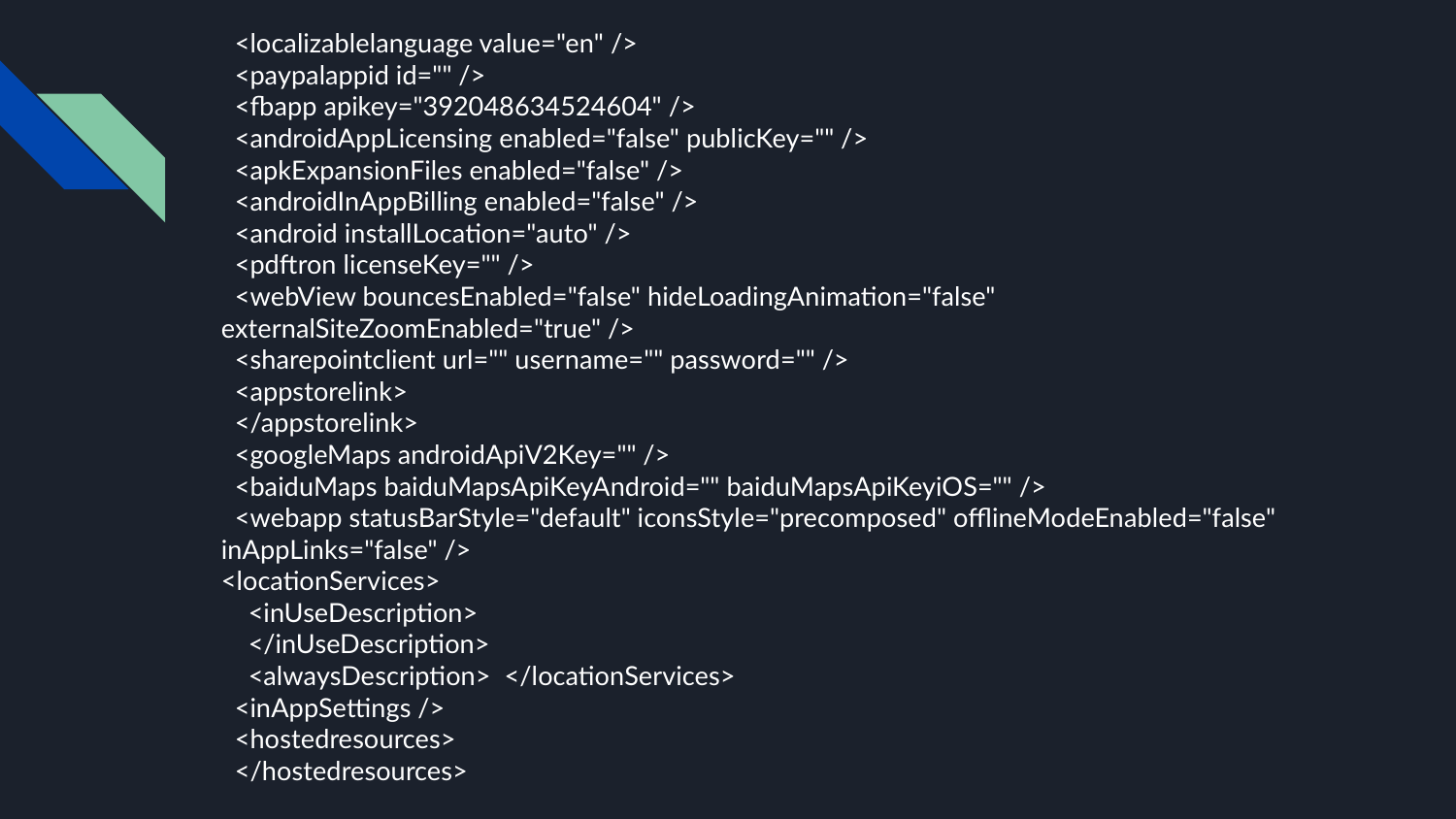

<localizablelanguage value="en" />
  <paypalappid id="" />
  <fbapp apikey="392048634524604" />
  <androidAppLicensing enabled="false" publicKey="" />
  <apkExpansionFiles enabled="false" />
  <androidInAppBilling enabled="false" />
  <android installLocation="auto" />
  <pdftron licenseKey="" />
  <webView bouncesEnabled="false" hideLoadingAnimation="false" externalSiteZoomEnabled="true" />
  <sharepointclient url="" username="" password="" />
  <appstorelink>
  </appstorelink>
  <googleMaps androidApiV2Key="" />
  <baiduMaps baiduMapsApiKeyAndroid="" baiduMapsApiKeyiOS="" />
  <webapp statusBarStyle="default" iconsStyle="precomposed" offlineModeEnabled="false" inAppLinks="false" />
<locationServices>
    <inUseDescription>
    </inUseDescription>
    <alwaysDescription>  </locationServices>
  <inAppSettings />
  <hostedresources>
  </hostedresources>